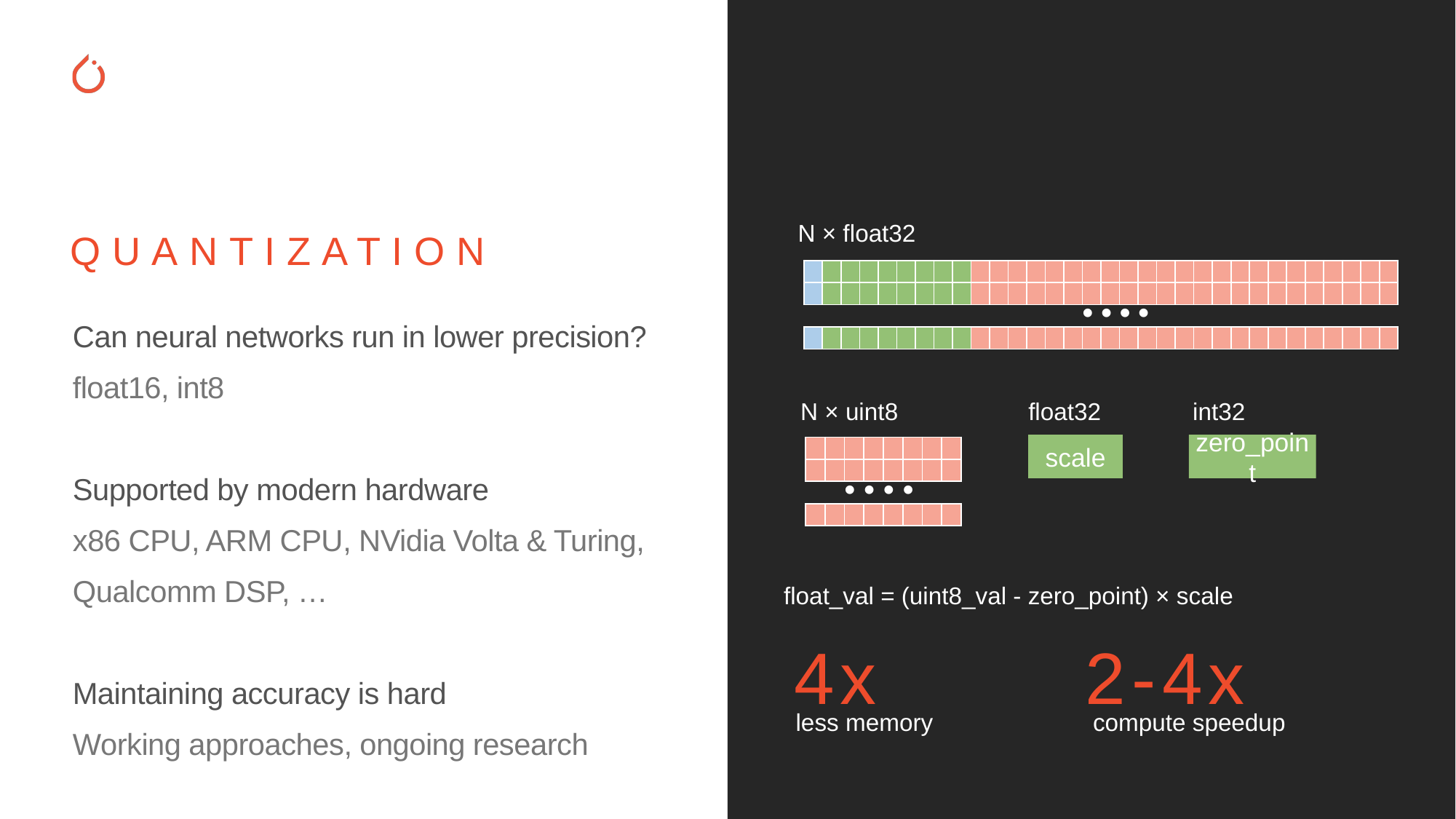

QUANTIZATION
N × float32
|  |  |  |  |  |  |  |  |  |  |  |  |  |  |  |  |  |  |  |  |  |  |  |  |  |  |  |  |  |  |  |  |
| --- | --- | --- | --- | --- | --- | --- | --- | --- | --- | --- | --- | --- | --- | --- | --- | --- | --- | --- | --- | --- | --- | --- | --- | --- | --- | --- | --- | --- | --- | --- | --- |
|  |  |  |  |  |  |  |  |  |  |  |  |  |  |  |  |  |  |  |  |  |  |  |  |  |  |  |  |  |  |  |  |
|  |  |  |  |  |  |  |  |  |  |  |  |  |  |  | ● | ● | ● | ● |  |  |  |  |  |  |  |  |  |  |  |  |  |
|  |  |  |  |  |  |  |  |  |  |  |  |  |  |  |  |  |  |  |  |  |  |  |  |  |  |  |  |  |  |  |  |
Can neural networks run in lower precision?
float16, int8

Supported by modern hardware
x86 CPU, ARM CPU, NVidia Volta & Turing,
Qualcomm DSP, …

Maintaining accuracy is hard
Working approaches, ongoing research
N × uint8
float32
int32
scale
zero_point
|  |  |  |  |  |  |  |  |
| --- | --- | --- | --- | --- | --- | --- | --- |
|  |  |  |  |  |  |  |  |
|  |  | ● | ● | ● | ● |  |  |
|  |  |  |  |  |  |  |  |
float_val = (uint8_val - zero_point) × scale
4x
2-4x
less memory
compute speedup